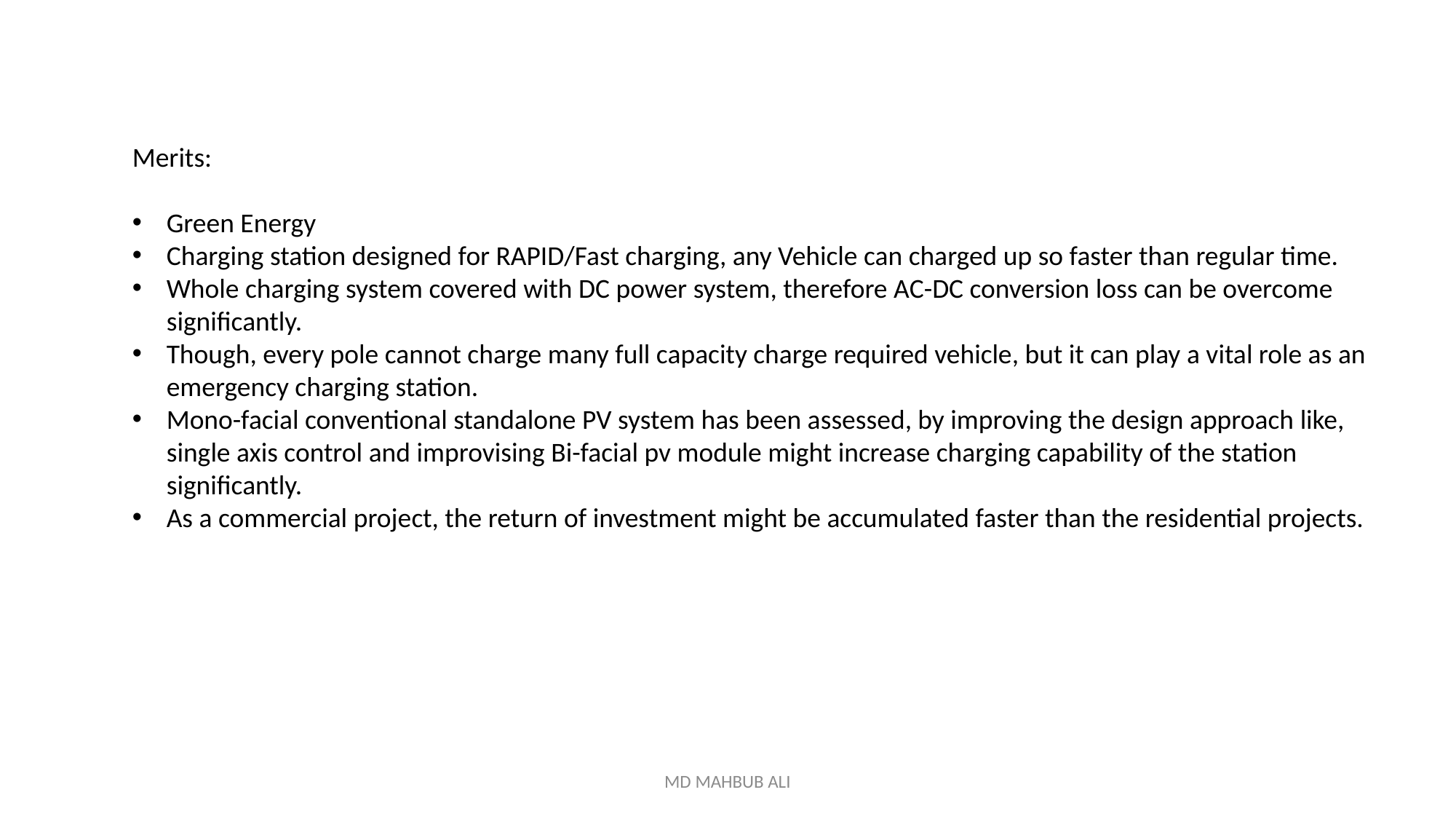

Merits:

Green Energy
Charging station designed for RAPID/Fast charging, any Vehicle can charged up so faster than regular time.
Whole charging system covered with DC power system, therefore AC-DC conversion loss can be overcome significantly.
Though, every pole cannot charge many full capacity charge required vehicle, but it can play a vital role as an emergency charging station.
Mono-facial conventional standalone PV system has been assessed, by improving the design approach like, single axis control and improvising Bi-facial pv module might increase charging capability of the station significantly.
As a commercial project, the return of investment might be accumulated faster than the residential projects.

MD MAHBUB ALI